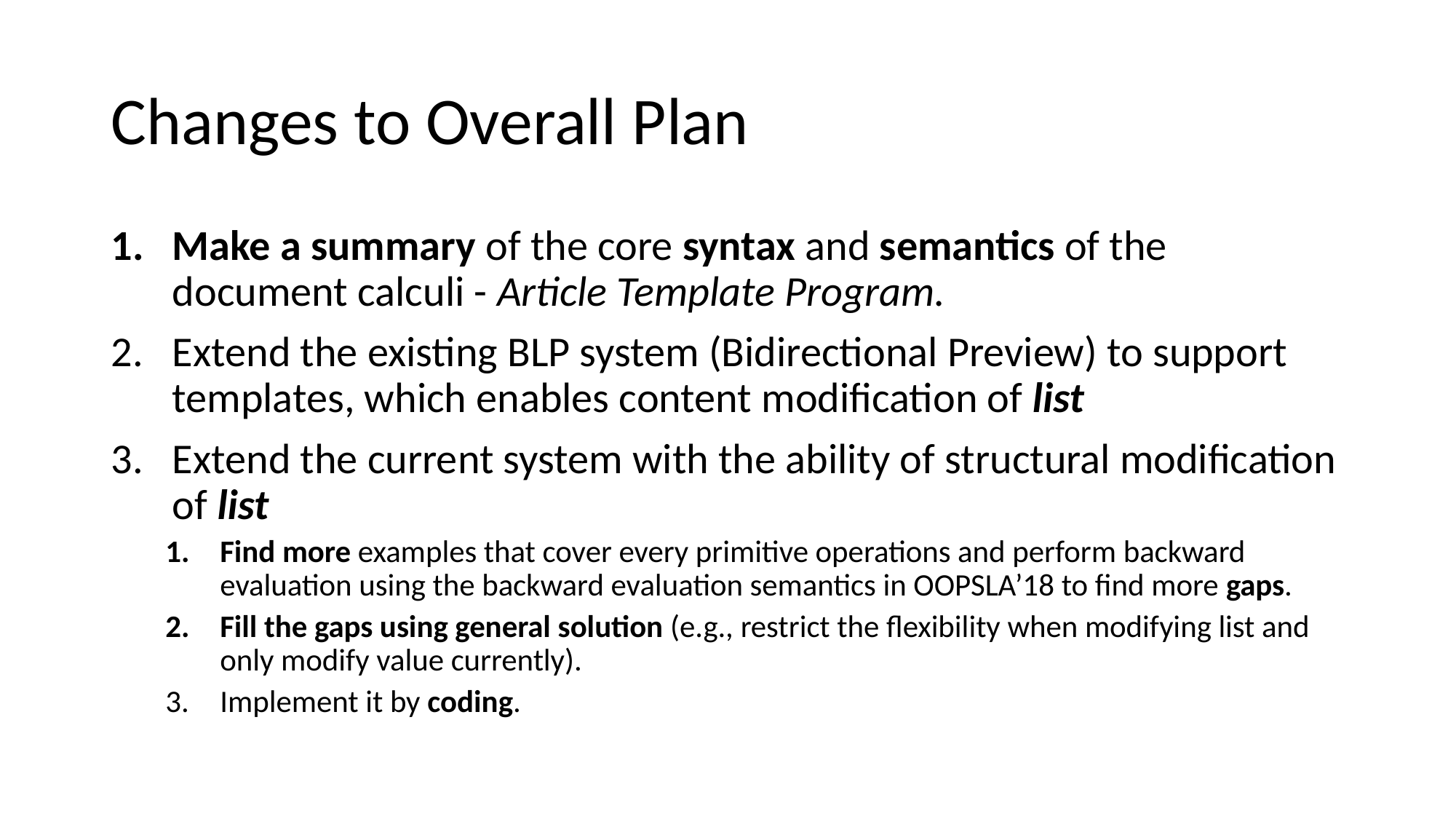

# Changes to Overall Plan
Make a summary of the core syntax and semantics of the document calculi - Article Template Program.
Extend the existing BLP system (Bidirectional Preview) to support templates, which enables content modification of list
Extend the current system with the ability of structural modification of list
Find more examples that cover every primitive operations and perform backward evaluation using the backward evaluation semantics in OOPSLA’18 to find more gaps.
Fill the gaps using general solution (e.g., restrict the flexibility when modifying list and only modify value currently).
Implement it by coding.